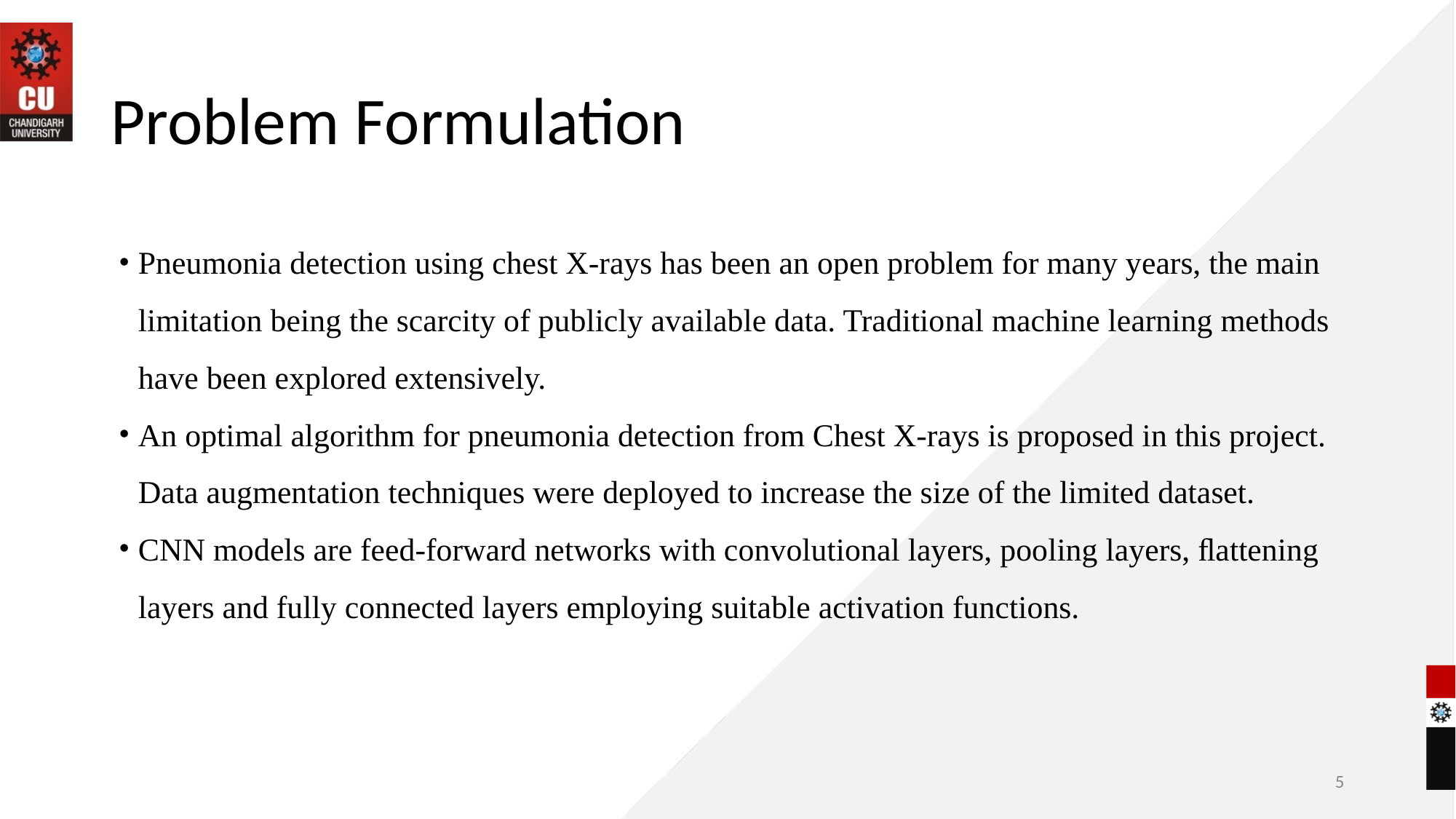

# Problem Formulation
Pneumonia detection using chest X-rays has been an open problem for many years, the main limitation being the scarcity of publicly available data. Traditional machine learning methods have been explored extensively.
An optimal algorithm for pneumonia detection from Chest X-rays is proposed in this project. Data augmentation techniques were deployed to increase the size of the limited dataset.
CNN models are feed-forward networks with convolutional layers, pooling layers, ﬂattening layers and fully connected layers employing suitable activation functions.

5